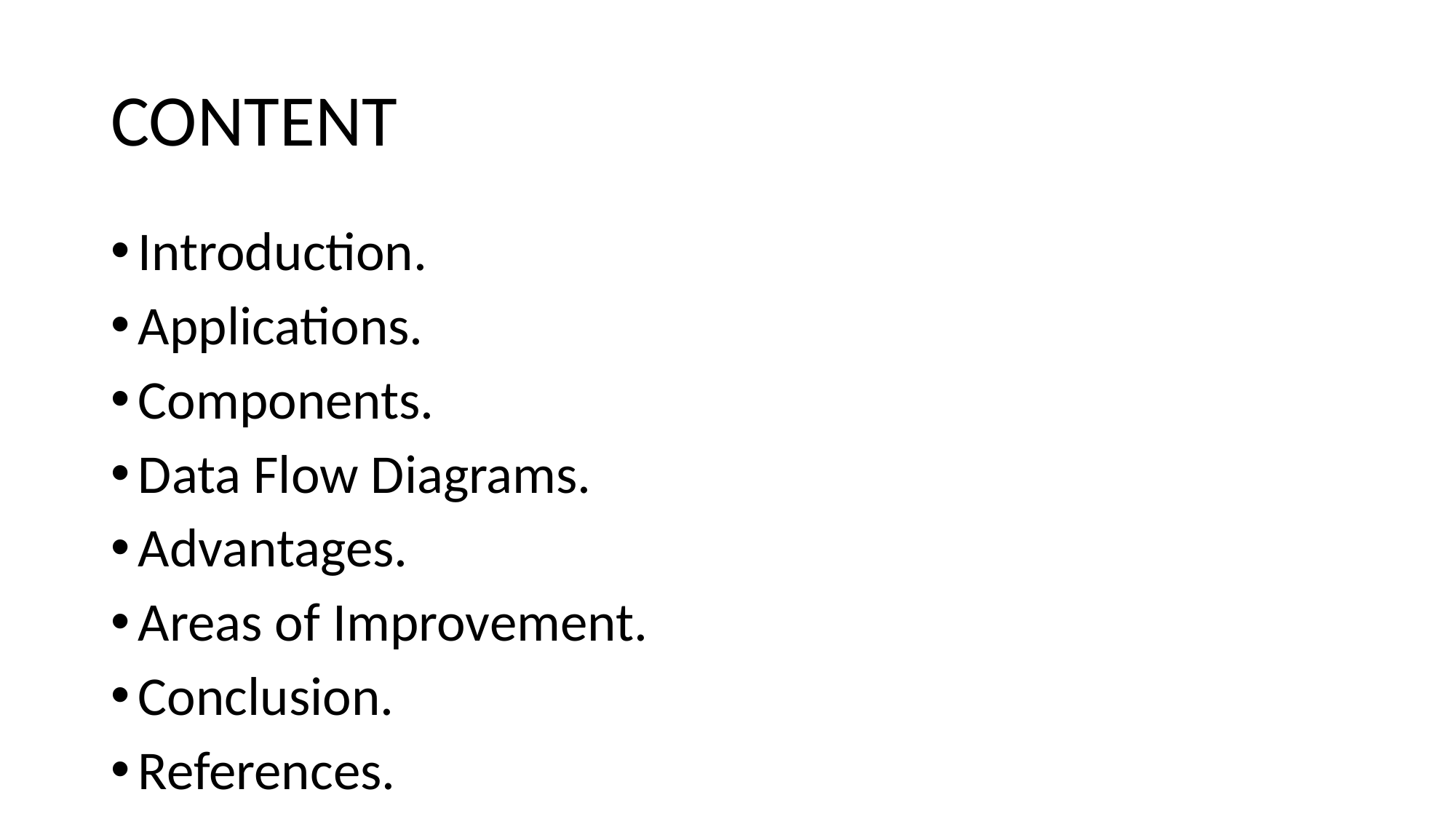

# CONTENT
Introduction.
Applications.
Components.
Data Flow Diagrams.
Advantages.
Areas of Improvement.
Conclusion.
References.